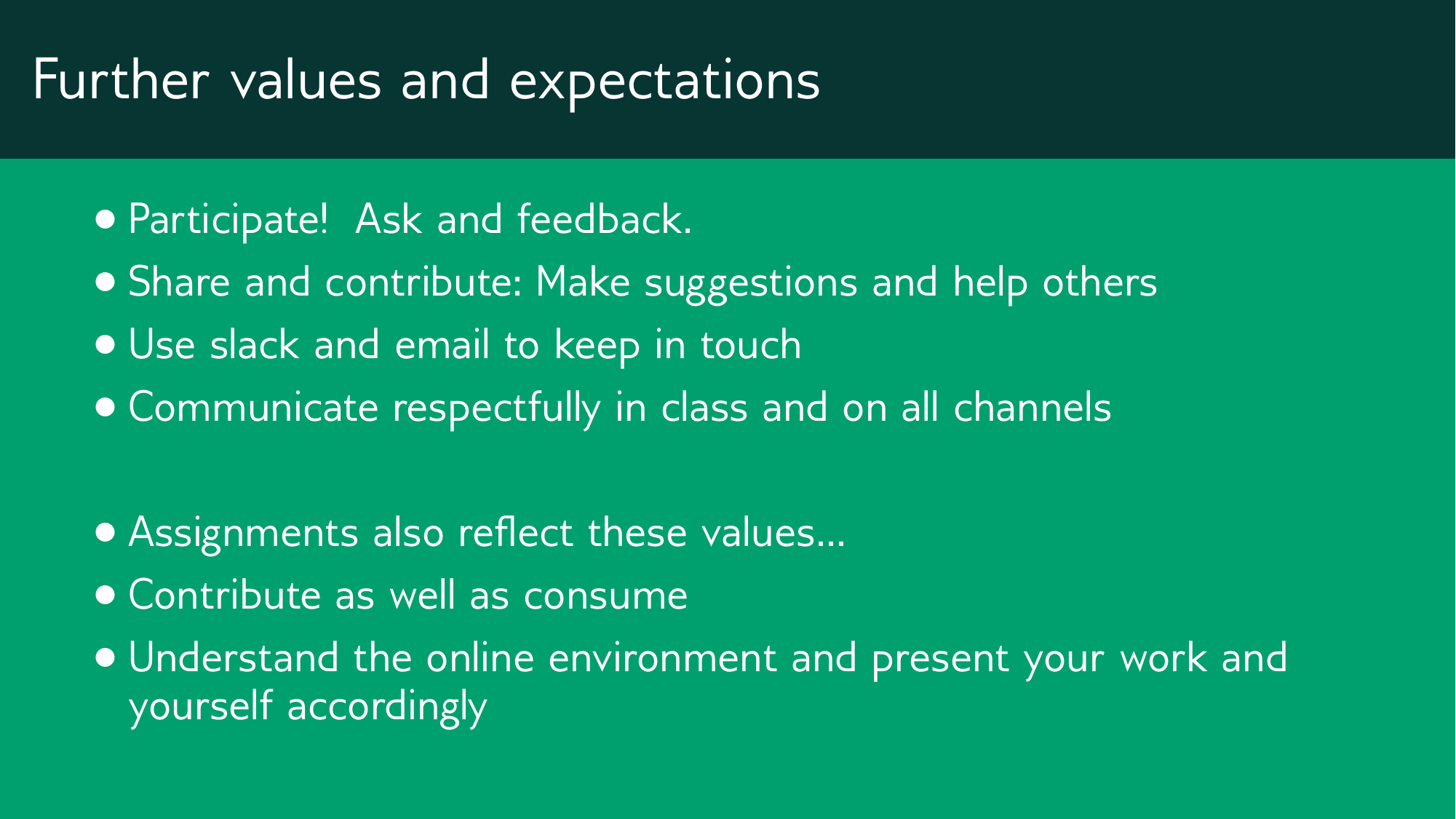

Further values and expectations
Participate!  Ask and feedback.
Share and contribute: Make suggestions and help others
Use slack and email to keep in touch
Communicate respectfully in class and on all channels

Assignments also reflect these values...
Contribute as well as consume
Understand the online environment and present your work and yourself accordingly